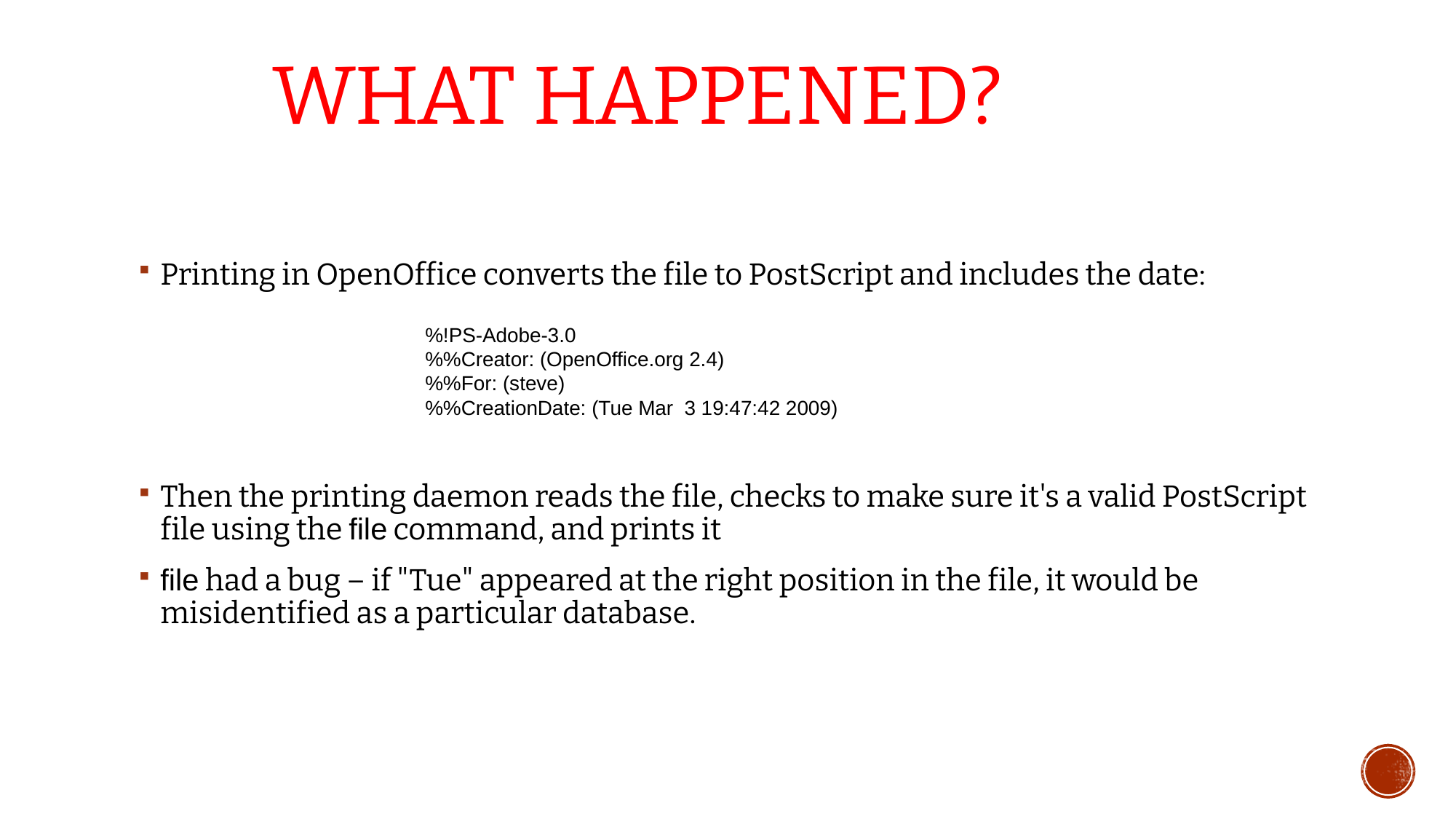

# What Happened?
Printing in OpenOffice converts the file to PostScript and includes the date:

Then the printing daemon reads the file, checks to make sure it's a valid PostScript file using the file command, and prints it
file had a bug – if "Tue" appeared at the right position in the file, it would be misidentified as a particular database.

%!PS-Adobe-3.0
%%Creator: (OpenOffice.org 2.4)
%%For: (steve)
%%CreationDate: (Tue Mar  3 19:47:42 2009)